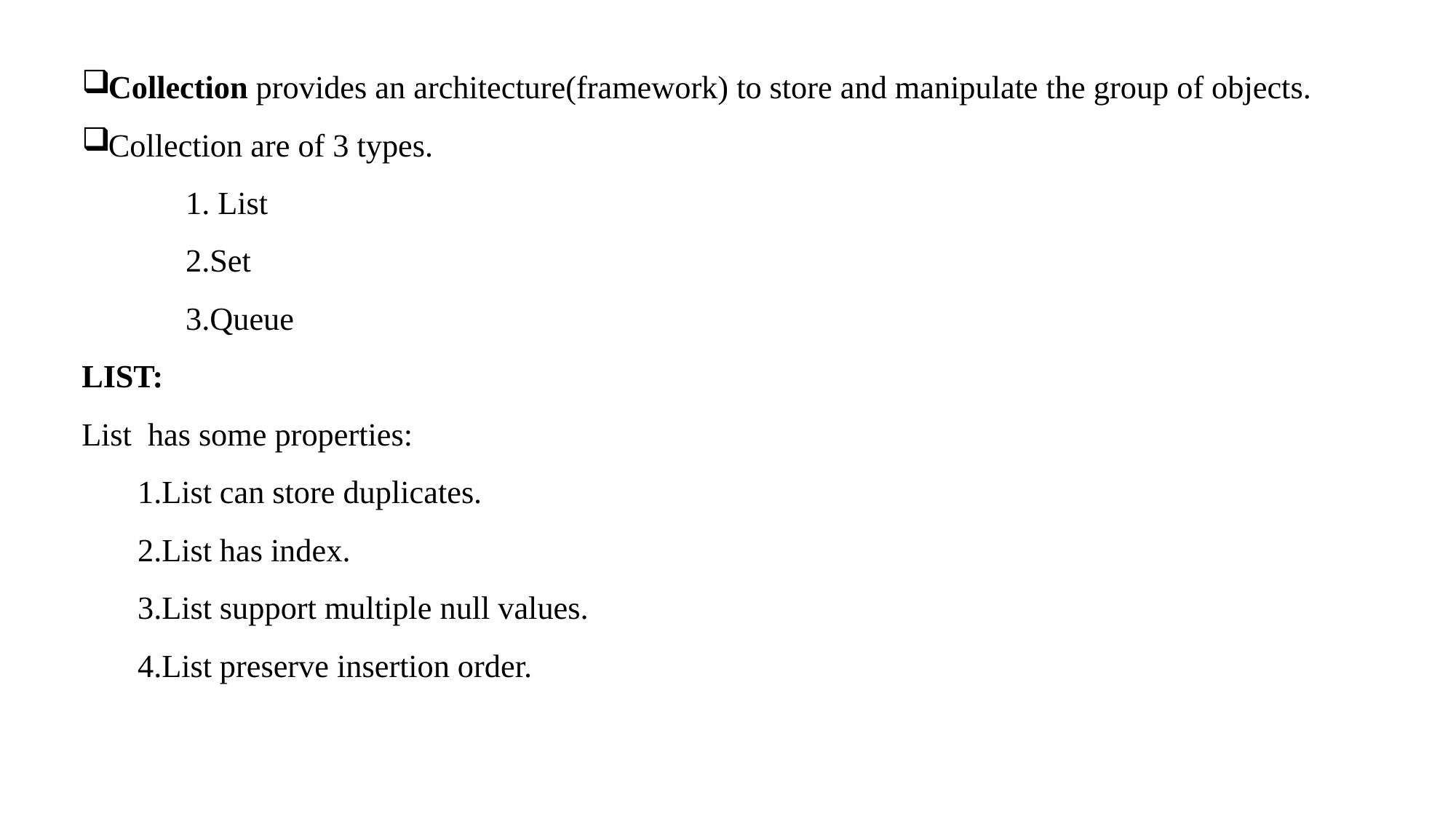

Collection provides an architecture(framework) to store and manipulate the group of objects.
Collection are of 3 types.
             1. List
             2.Set
             3.Queue
LIST:
List  has some properties:
       1.List can store duplicates.
       2.List has index.
       3.List support multiple null values.
       4.List preserve insertion order.